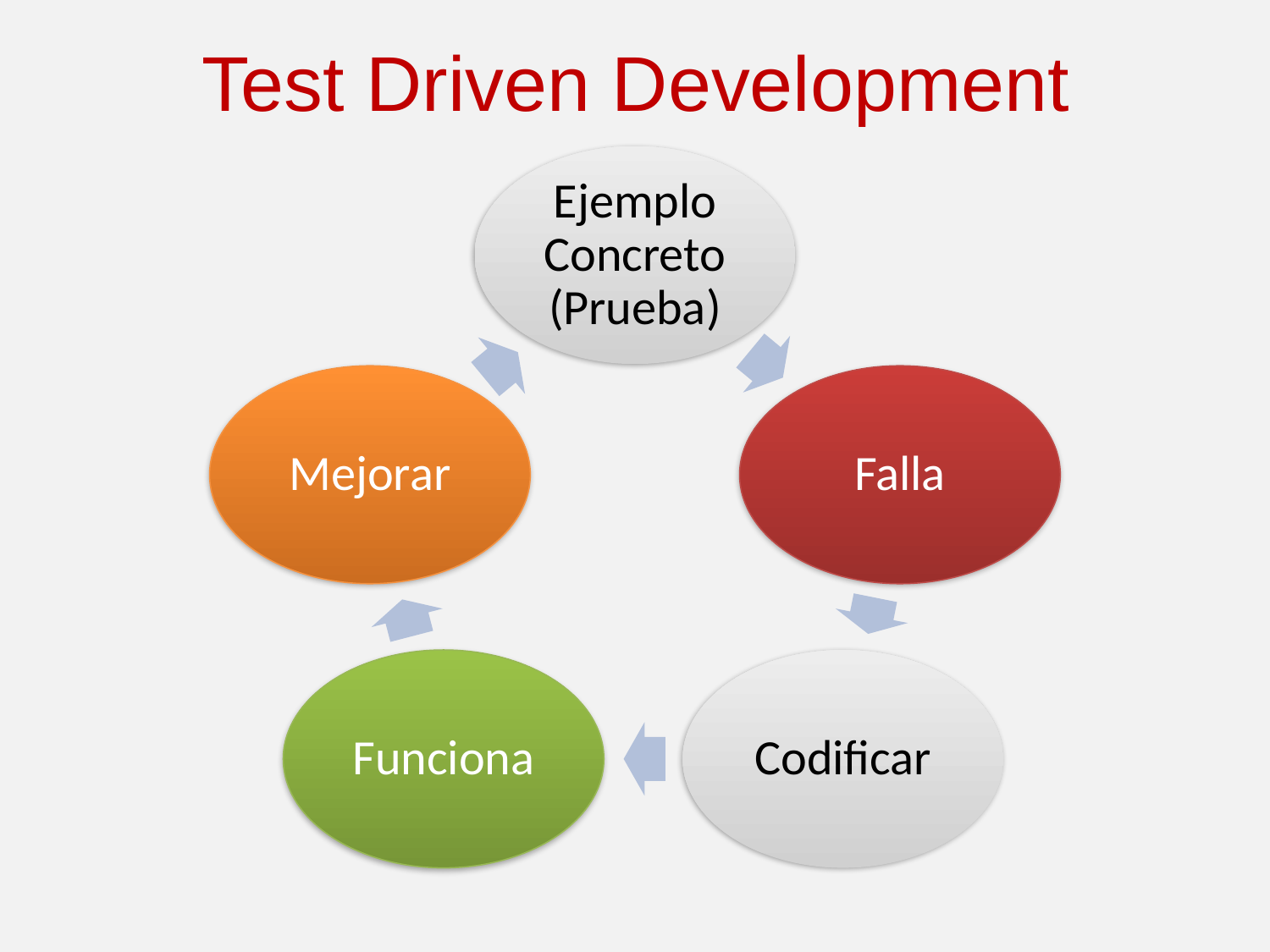

# Test Driven Development

Ejemplo Concreto
(Prueba)

Mejorar

Falla

Funciona

Codificar